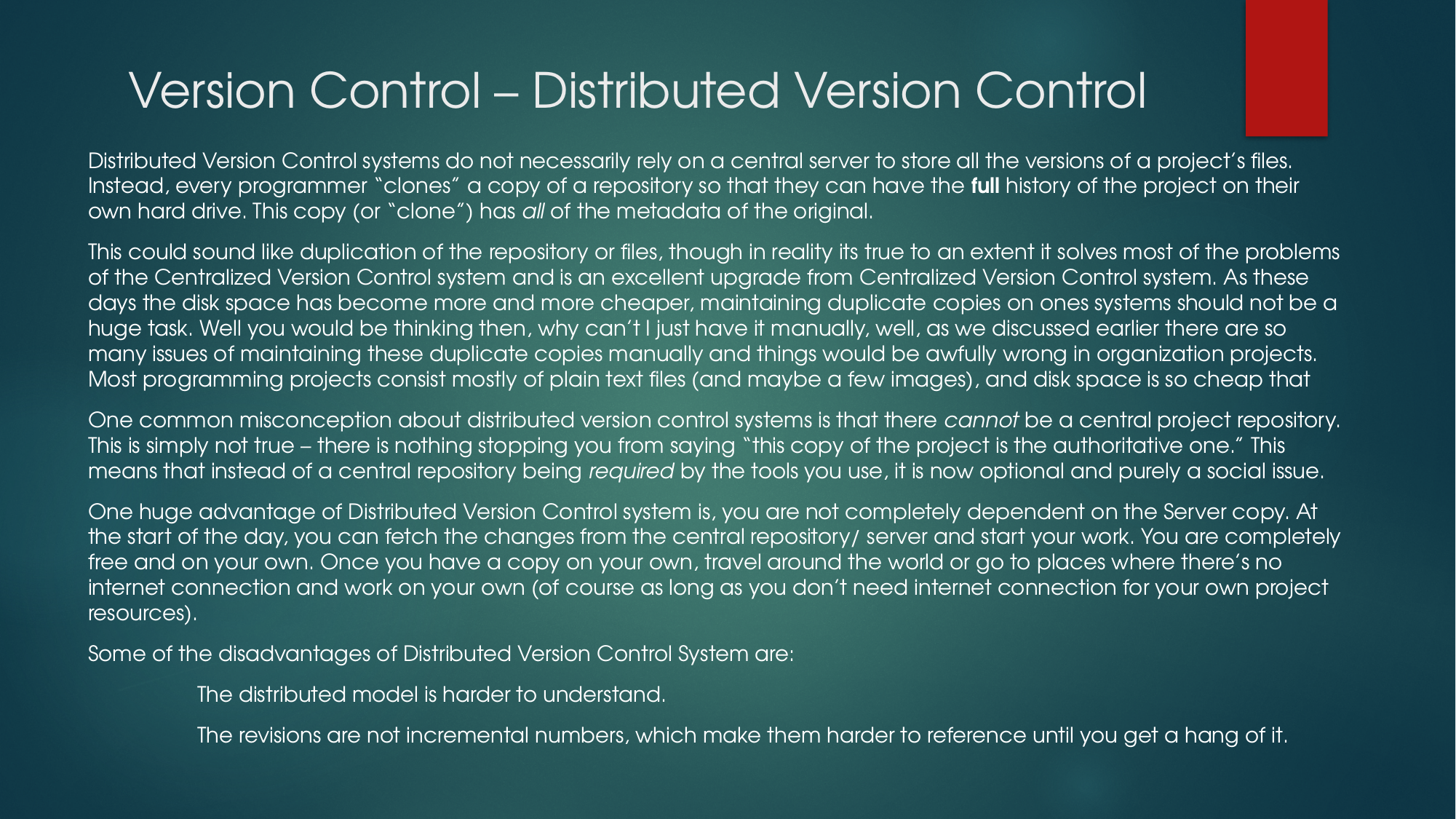

# Version Control – Distributed Version Control
Distributed Version Control systems do not necessarily rely on a central server to store all the versions of a project’s files. Instead, every programmer “clones” a copy of a repository so that they can have the full history of the project on their own hard drive. This copy (or “clone”) has all of the metadata of the original.
This could sound like duplication of the repository or files, though in reality its true to an extent it solves most of the problems of the Centralized Version Control system and is an excellent upgrade from Centralized Version Control system. As these days the disk space has become more and more cheaper, maintaining duplicate copies on ones systems should not be a huge task. Well you would be thinking then, why can’t I just have it manually, well, as we discussed earlier there are so many issues of maintaining these duplicate copies manually and things would be awfully wrong in organization projects. Most programming projects consist mostly of plain text files (and maybe a few images), and disk space is so cheap that
One common misconception about distributed version control systems is that there cannot be a central project repository. This is simply not true – there is nothing stopping you from saying “this copy of the project is the authoritative one.” This means that instead of a central repository being required by the tools you use, it is now optional and purely a social issue.
One huge advantage of Distributed Version Control system is, you are not completely dependent on the Server copy. At the start of the day, you can fetch the changes from the central repository/ server and start your work. You are completely free and on your own. Once you have a copy on your own, travel around the world or go to places where there’s no internet connection and work on your own (of course as long as you don’t need internet connection for your own project resources).
Some of the disadvantages of Distributed Version Control System are:
	The distributed model is harder to understand.
	The revisions are not incremental numbers, which make them harder to reference until you get a hang of it.